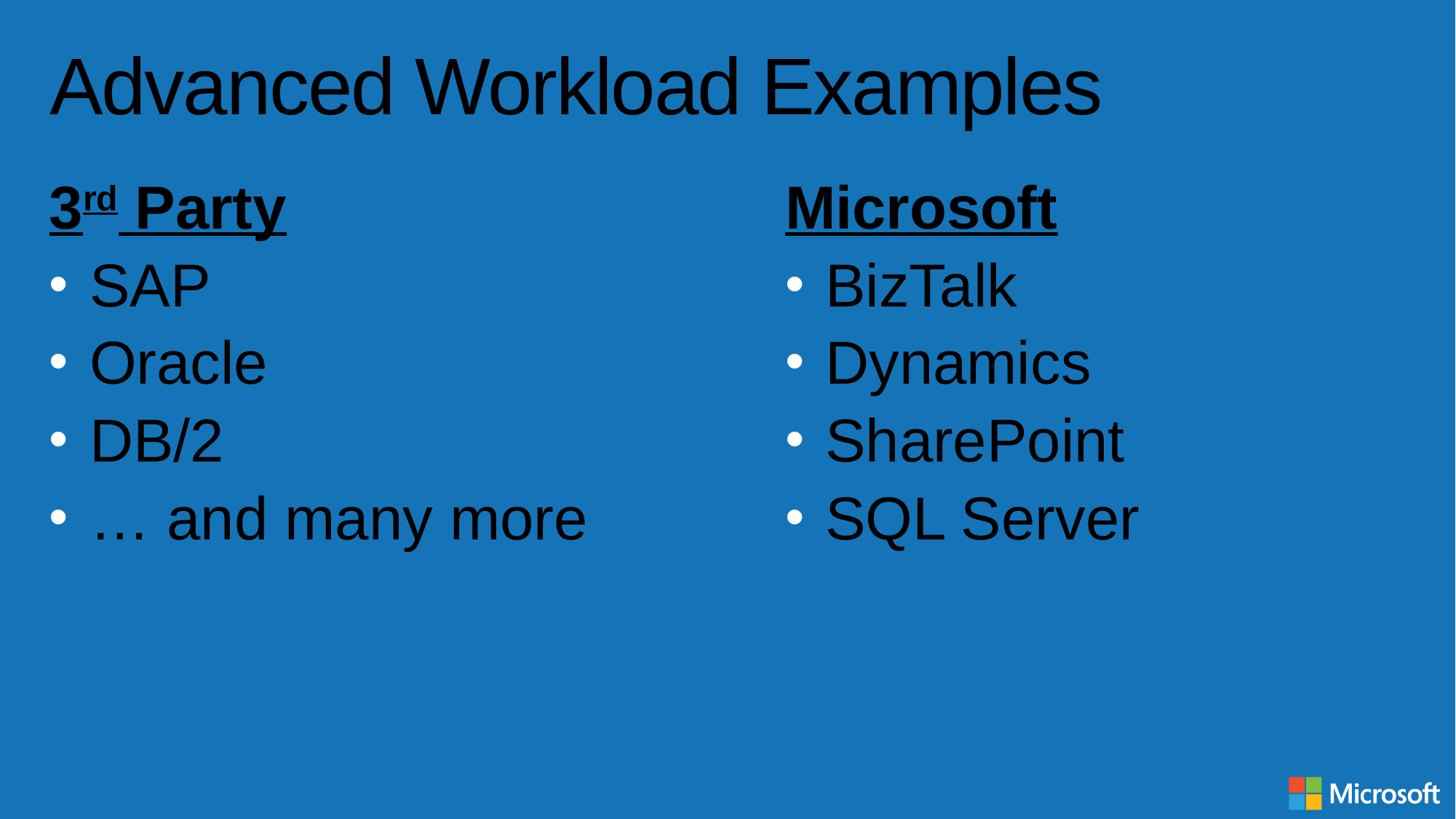

# Advanced Workload Examples
3rd Party
SAP
Oracle
DB/2
… and many more
Microsoft
BizTalk
Dynamics
SharePoint
SQL Server